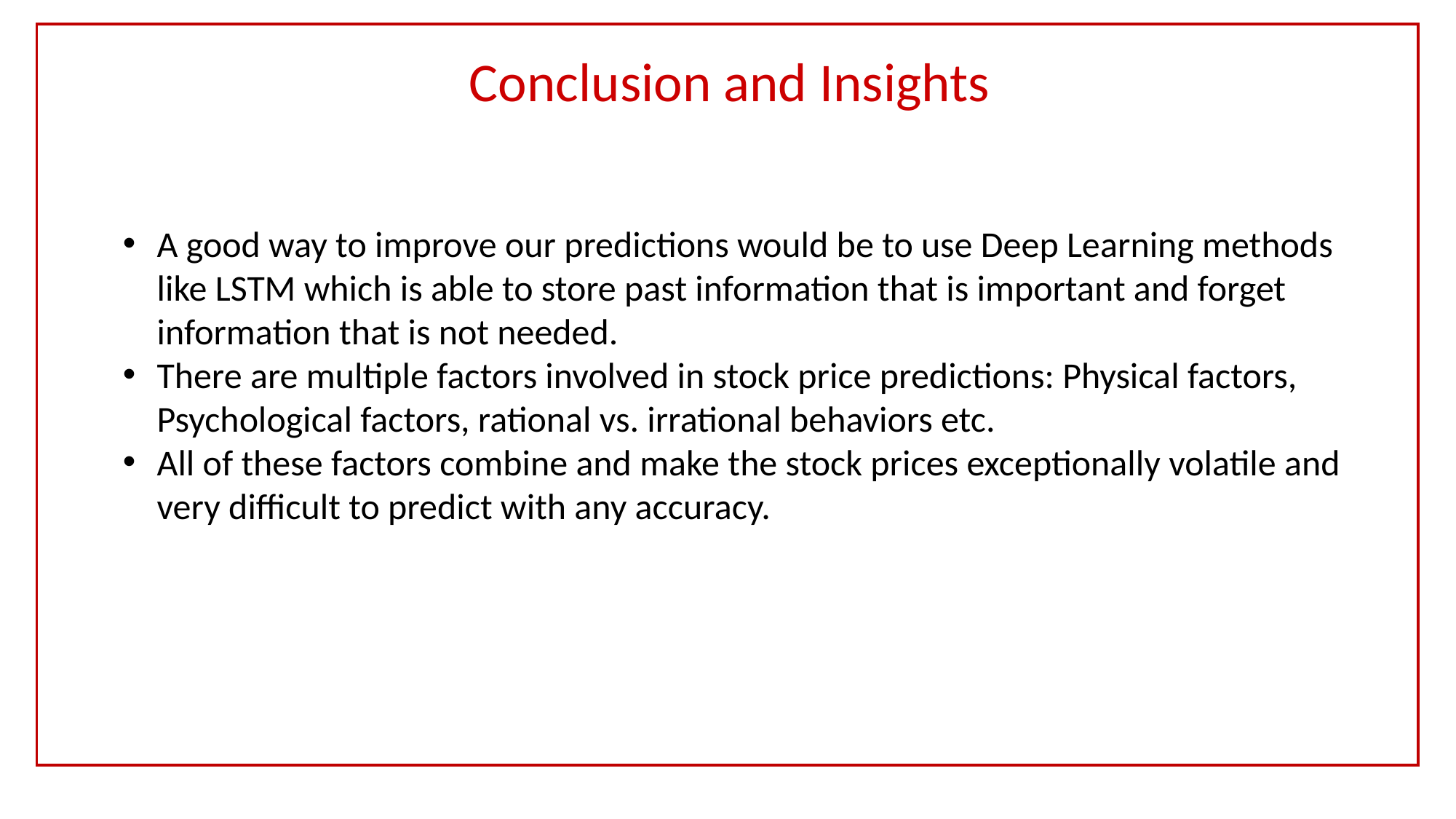

Conclusion and Insights
A good way to improve our predictions would be to use Deep Learning methods like LSTM which is able to store past information that is important and forget information that is not needed.
There are multiple factors involved in stock price predictions: Physical factors, Psychological factors, rational vs. irrational behaviors etc.
All of these factors combine and make the stock prices exceptionally volatile and very difficult to predict with any accuracy.